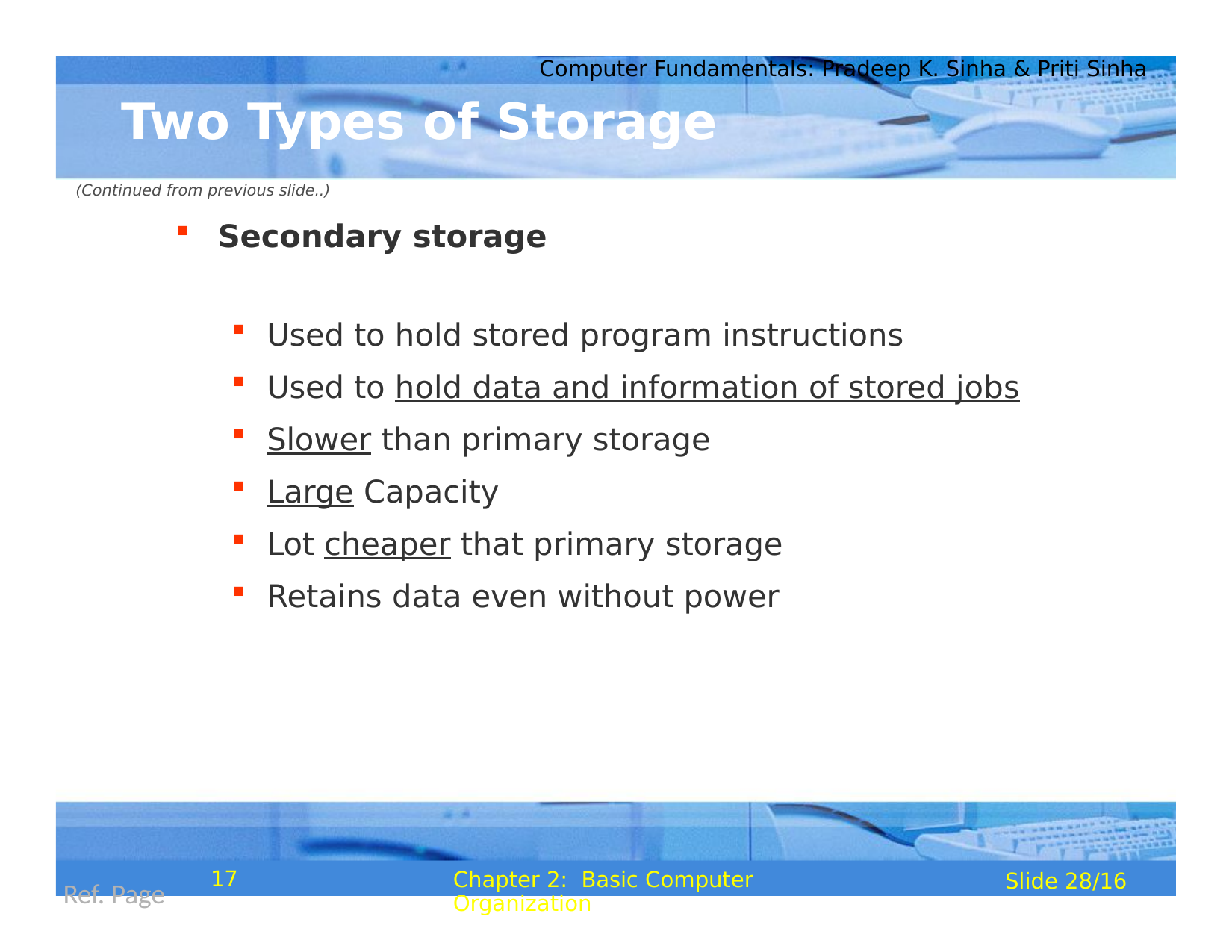

Computer Fundamentals: Pradeep K. Sinha & Priti Sinha
# Two Types of Storage
(Continued from previous slide..)

Secondary storage

Used to hold stored program instructions
Used to hold data and information of stored jobs
Slower than primary storage
Large Capacity
Lot cheaper that primary storage
Retains data even without power

17
Chapter 2:  Basic Computer Organization
Slide 28/16
Ref. Page